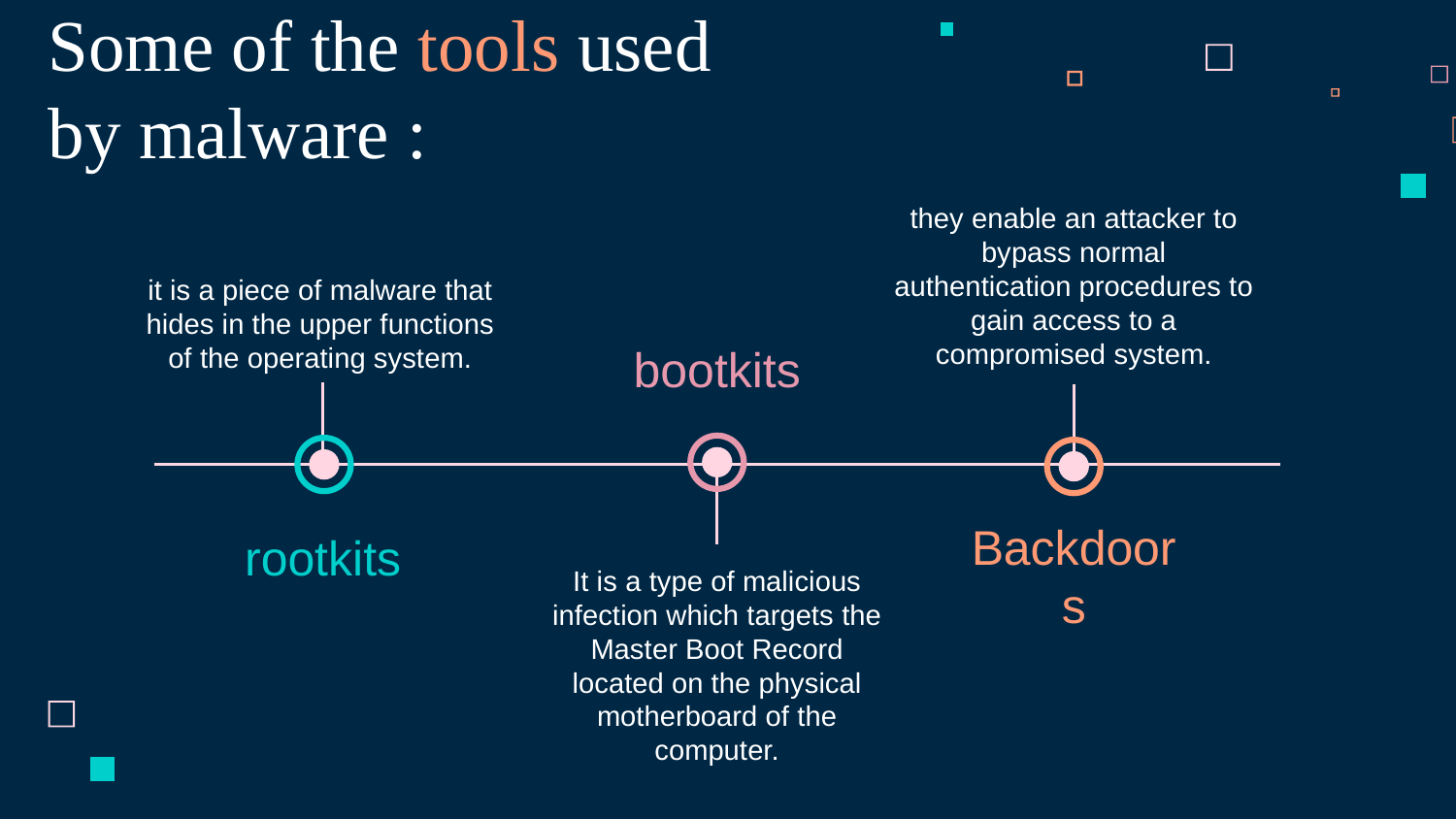

# Some of the tools used by malware :
they enable an attacker to bypass normal authentication procedures to gain access to a compromised system.
it is a piece of malware that hides in the upper functions of the operating system.
bootkits

rootkits
Backdoors
It is a type of malicious infection which targets the Master Boot Record located on the physical motherboard of the computer.